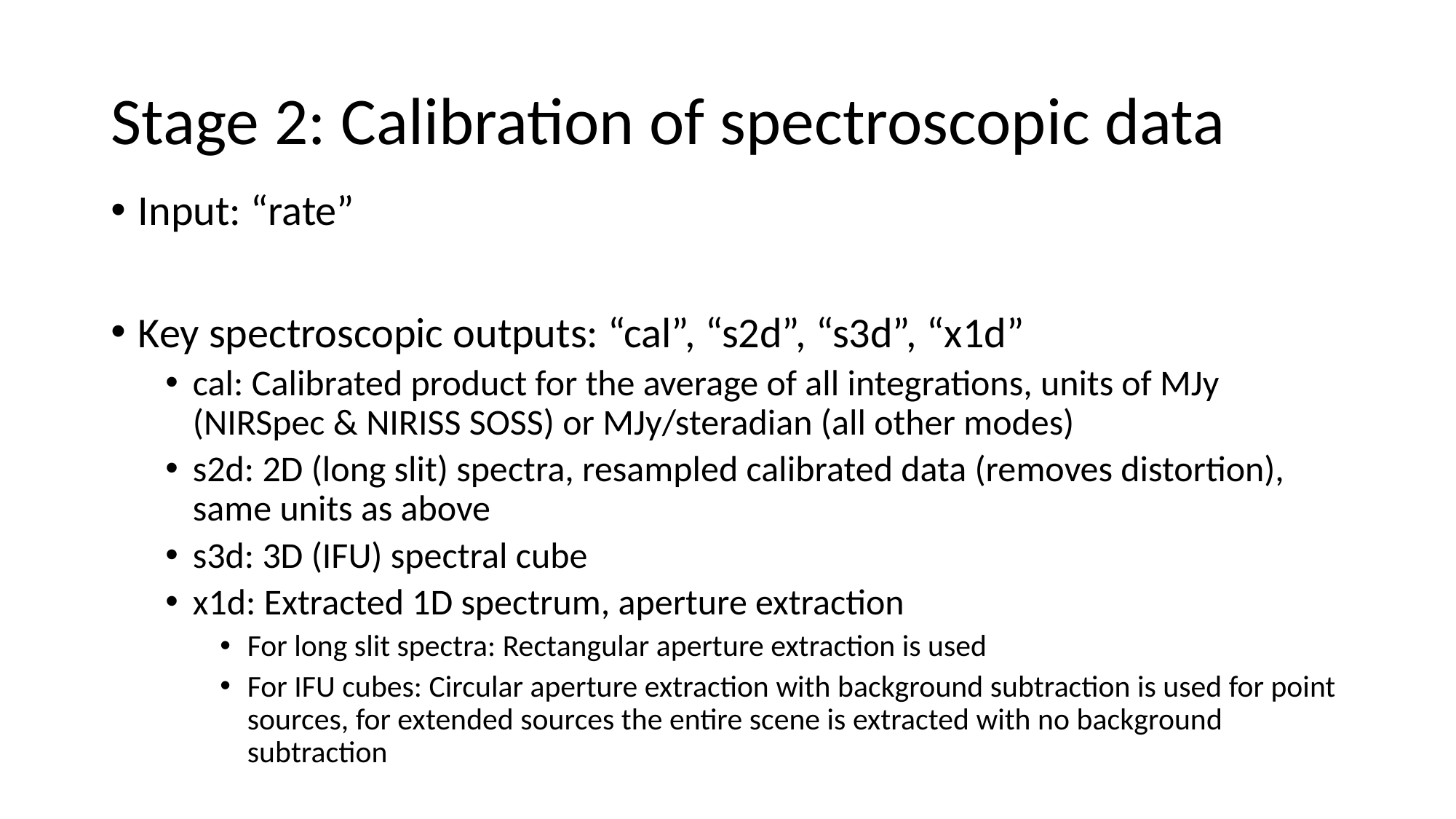

# Stage 2: Calibration of spectroscopic data
Input: “rate”

Key spectroscopic outputs: “cal”, “s2d”, “s3d”, “x1d”
cal: Calibrated product for the average of all integrations, units of MJy (NIRSpec & NIRISS SOSS) or MJy/steradian (all other modes)
s2d: 2D (long slit) spectra, resampled calibrated data (removes distortion), same units as above
s3d: 3D (IFU) spectral cube
x1d: Extracted 1D spectrum, aperture extraction
For long slit spectra: Rectangular aperture extraction is used
For IFU cubes: Circular aperture extraction with background subtraction is used for point sources, for extended sources the entire scene is extracted with no background subtraction